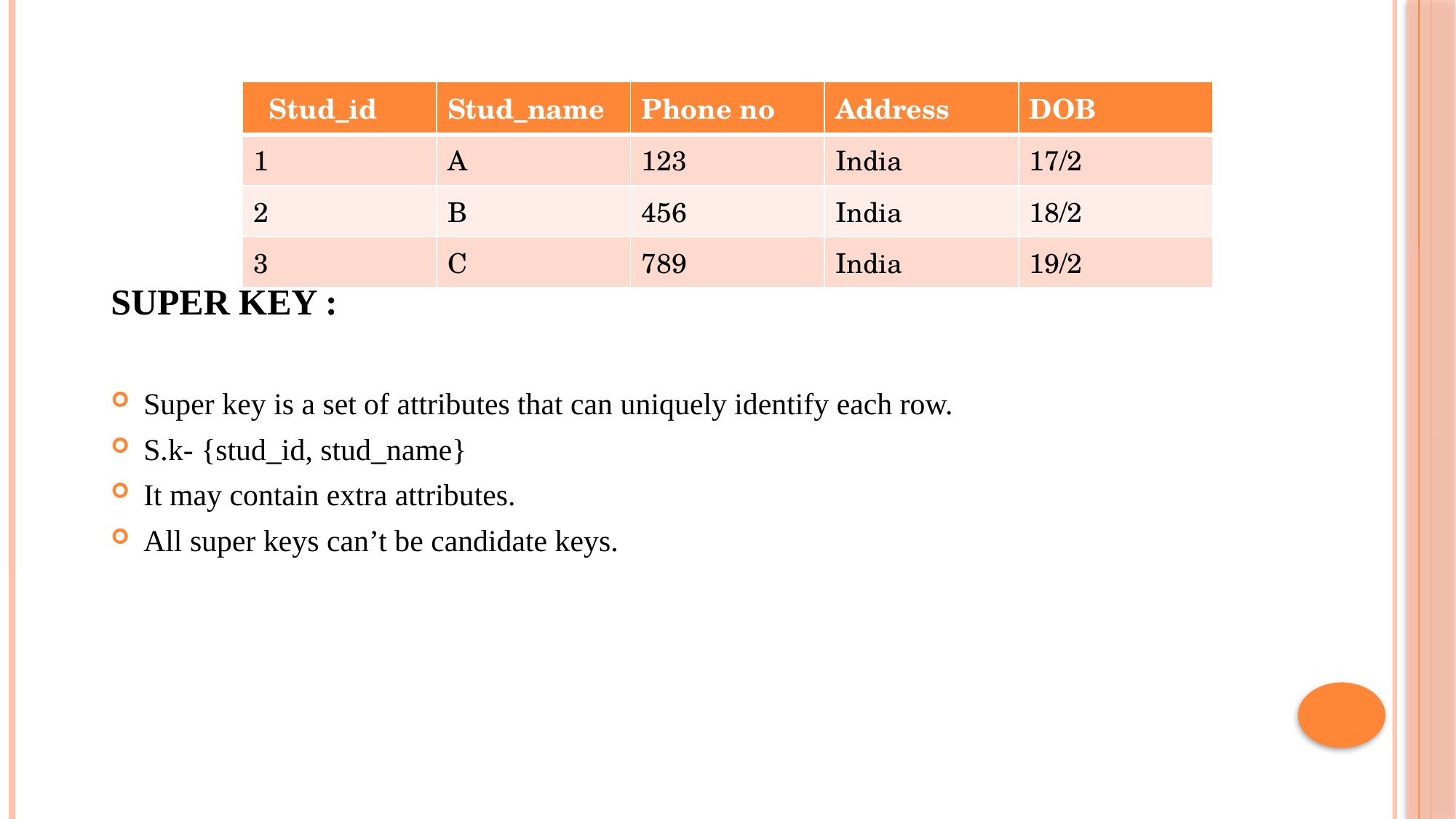

SUPER KEY :

Super key is a set of attributes that can uniquely identify each row.
S.k- {stud_id, stud_name}
It may contain extra attributes.
All super keys can’t be candidate keys.
| Stud\_id | Stud\_name | Phone no | Address | DOB |
| --- | --- | --- | --- | --- |
| 1 | A | 123 | India | 17/2 |
| 2 | B | 456 | India | 18/2 |
| 3 | C | 789 | India | 19/2 |